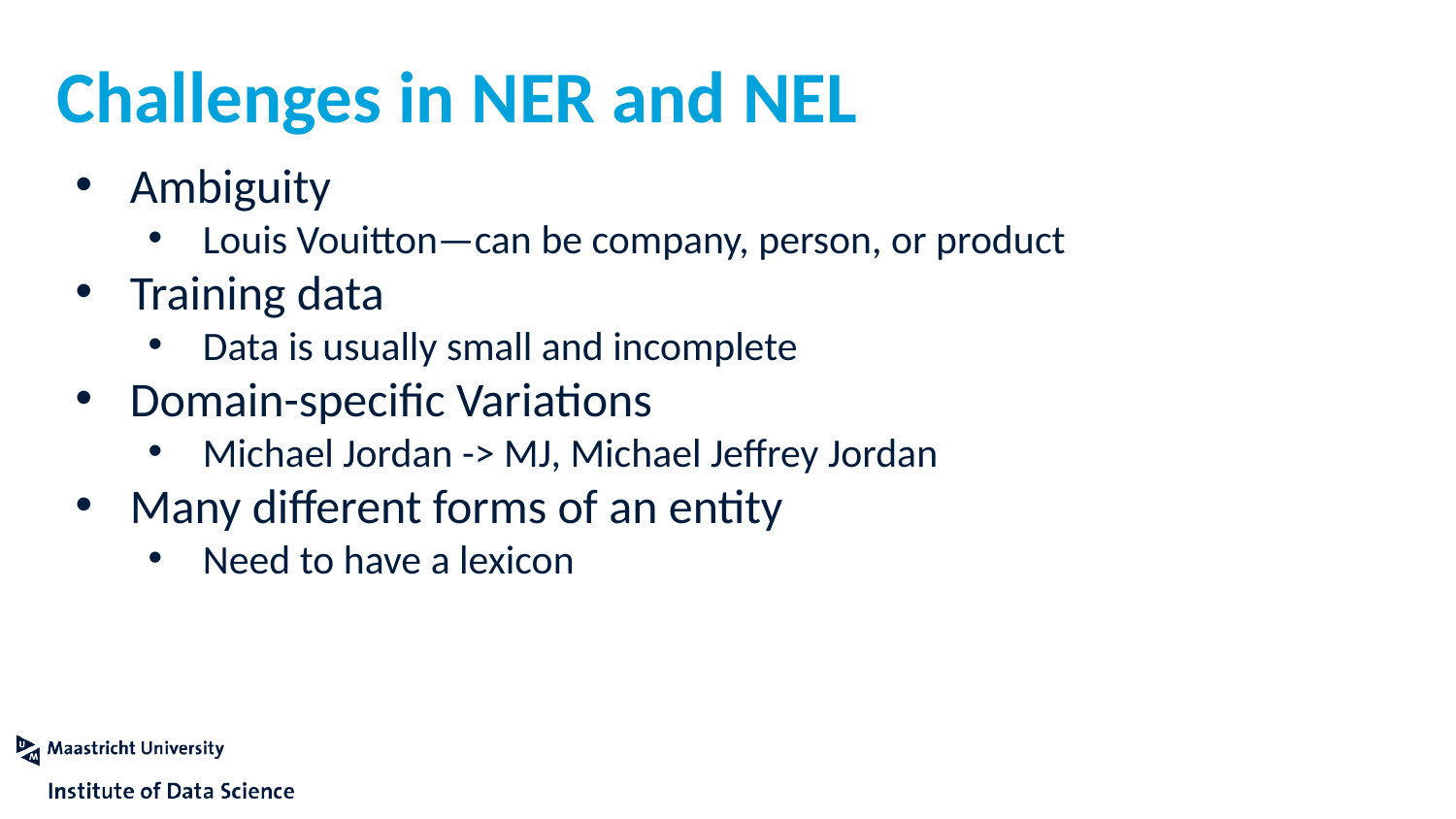

Challenges in NER and NEL
Ambiguity
Louis Vouitton—can be company, person, or product
Training data
Data is usually small and incomplete
Domain-specific Variations
Michael Jordan -> MJ, Michael Jeffrey Jordan
Many different forms of an entity
Need to have a lexicon